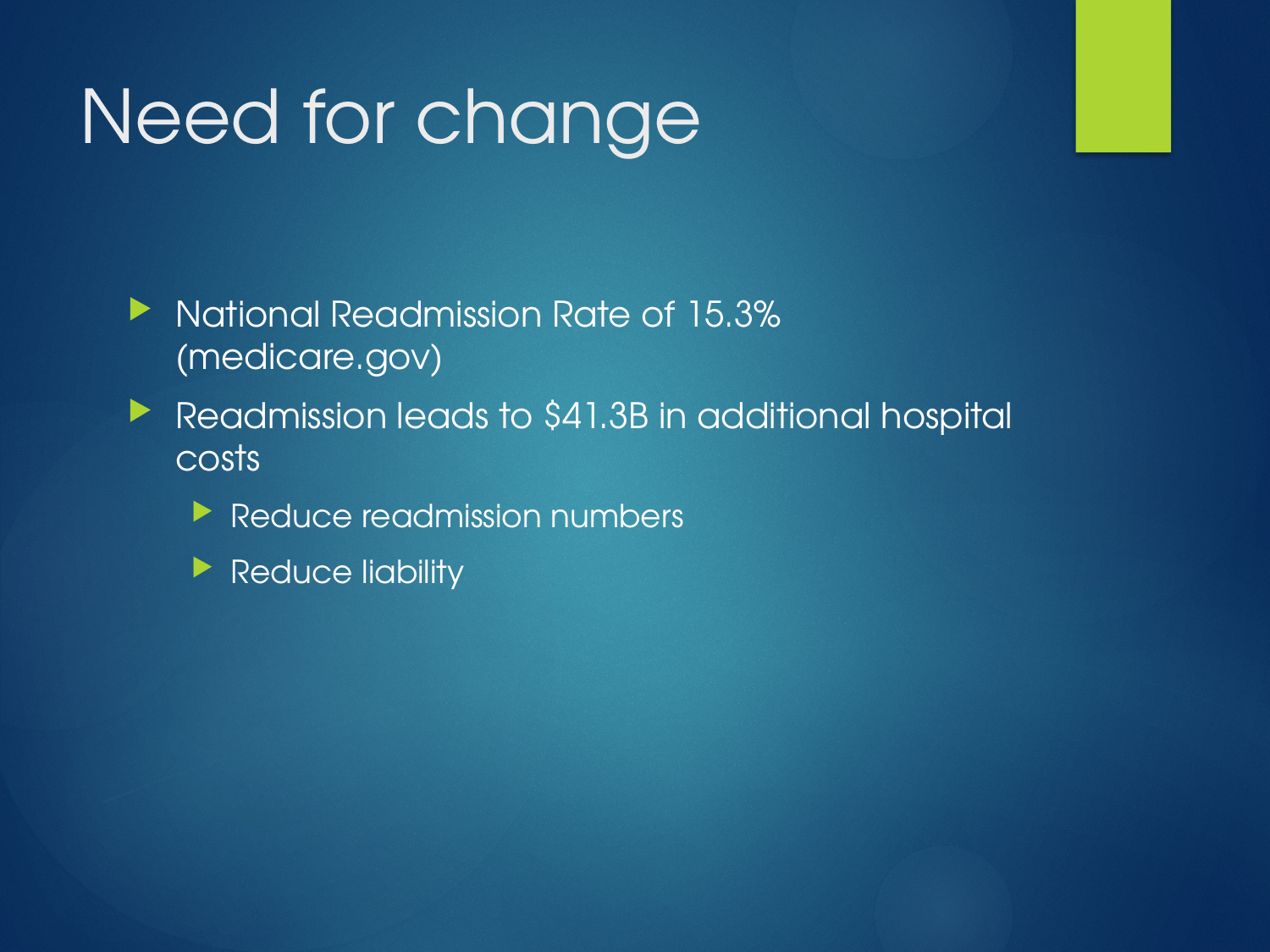

# Need for change
National Readmission Rate of 15.3% (medicare.gov)
Readmission leads to $41.3B in additional hospital costs
Reduce readmission numbers
Reduce liability